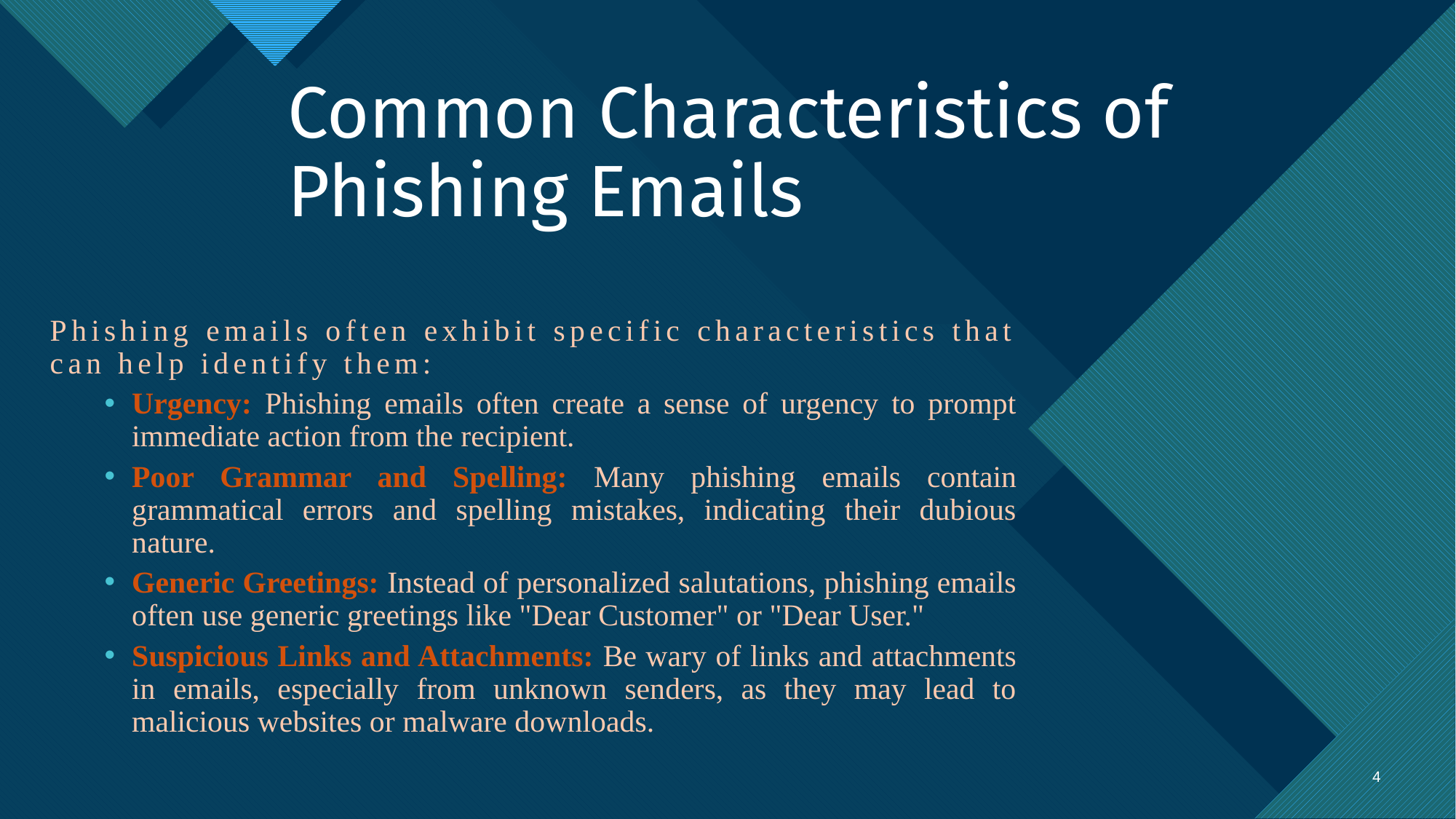

# Common Characteristics of Phishing Emails
Phishing emails often exhibit specific characteristics that can help identify them:
Urgency: Phishing emails often create a sense of urgency to prompt immediate action from the recipient.
Poor Grammar and Spelling: Many phishing emails contain grammatical errors and spelling mistakes, indicating their dubious nature.
Generic Greetings: Instead of personalized salutations, phishing emails often use generic greetings like "Dear Customer" or "Dear User."
Suspicious Links and Attachments: Be wary of links and attachments in emails, especially from unknown senders, as they may lead to malicious websites or malware downloads.
4